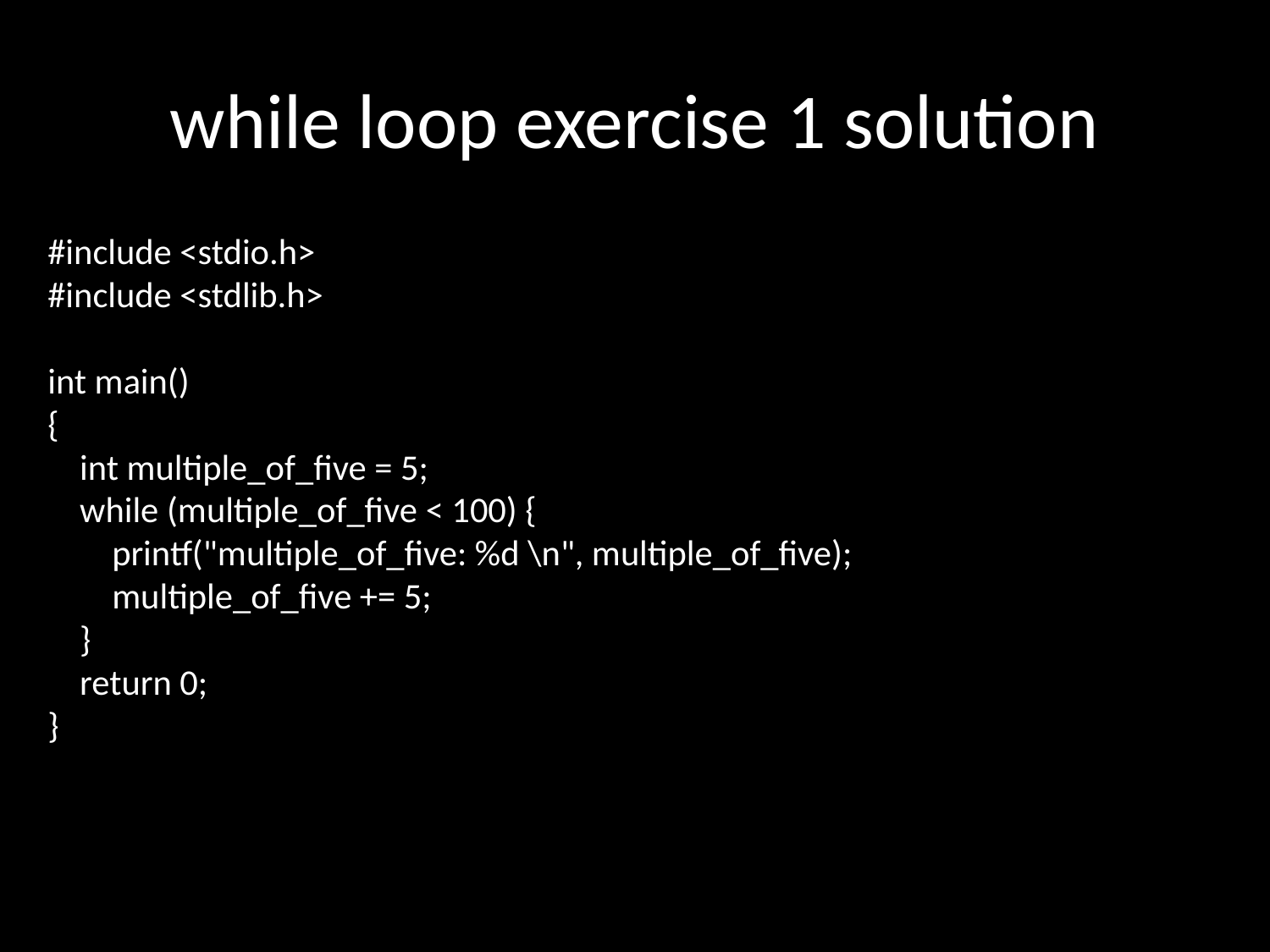

# while loop exercise 1 solution
#include <stdio.h>
#include <stdlib.h>

int main()
{
    int multiple_of_five = 5;
    while (multiple_of_five < 100) {
        printf("multiple_of_five: %d \n", multiple_of_five);
        multiple_of_five += 5;
    }
    return 0;
}